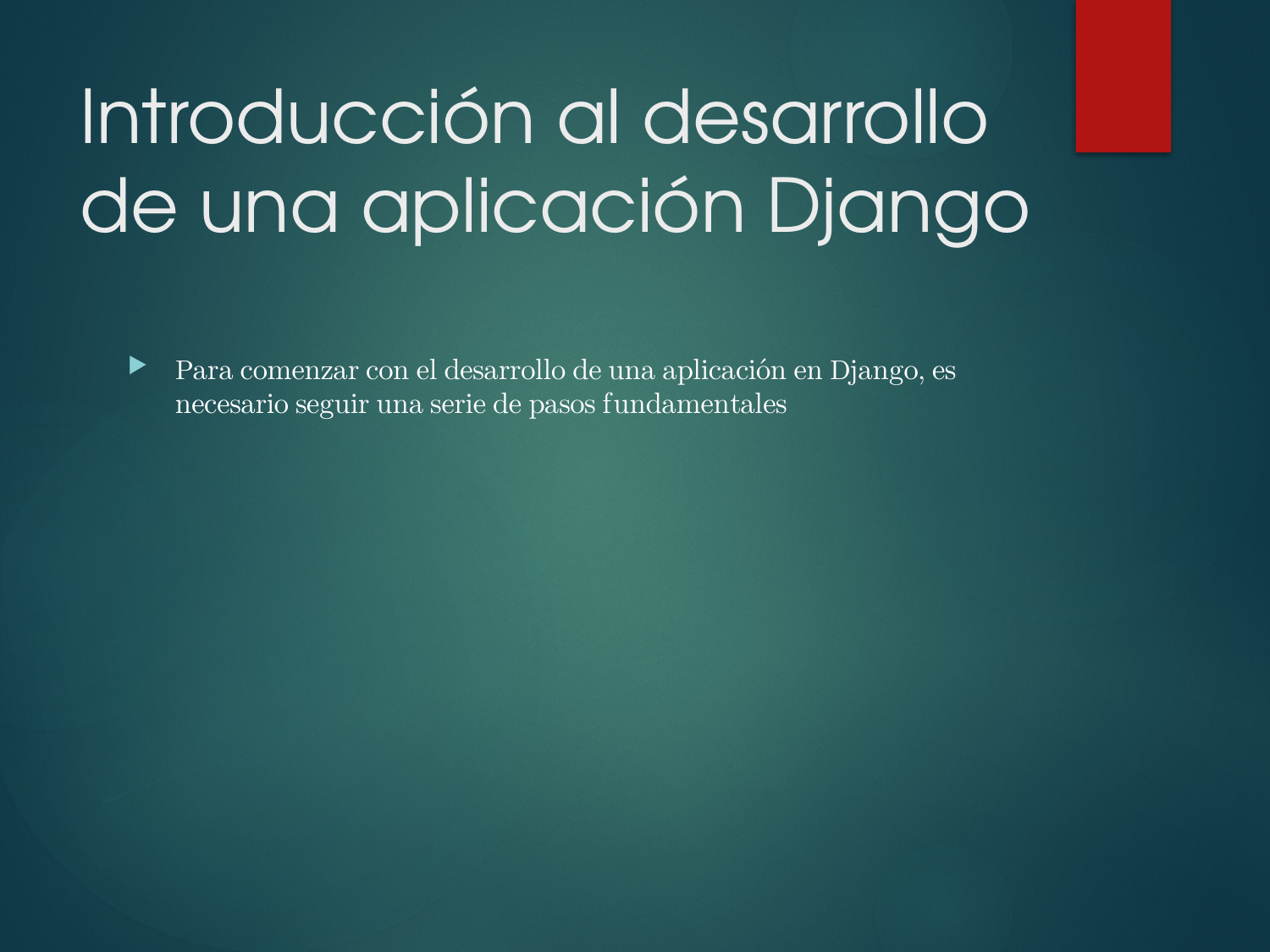

# Introducción al desarrollo de una aplicación Django

Para comenzar con el desarrollo de una aplicación en Django, es necesario seguir una serie de pasos fundamentales